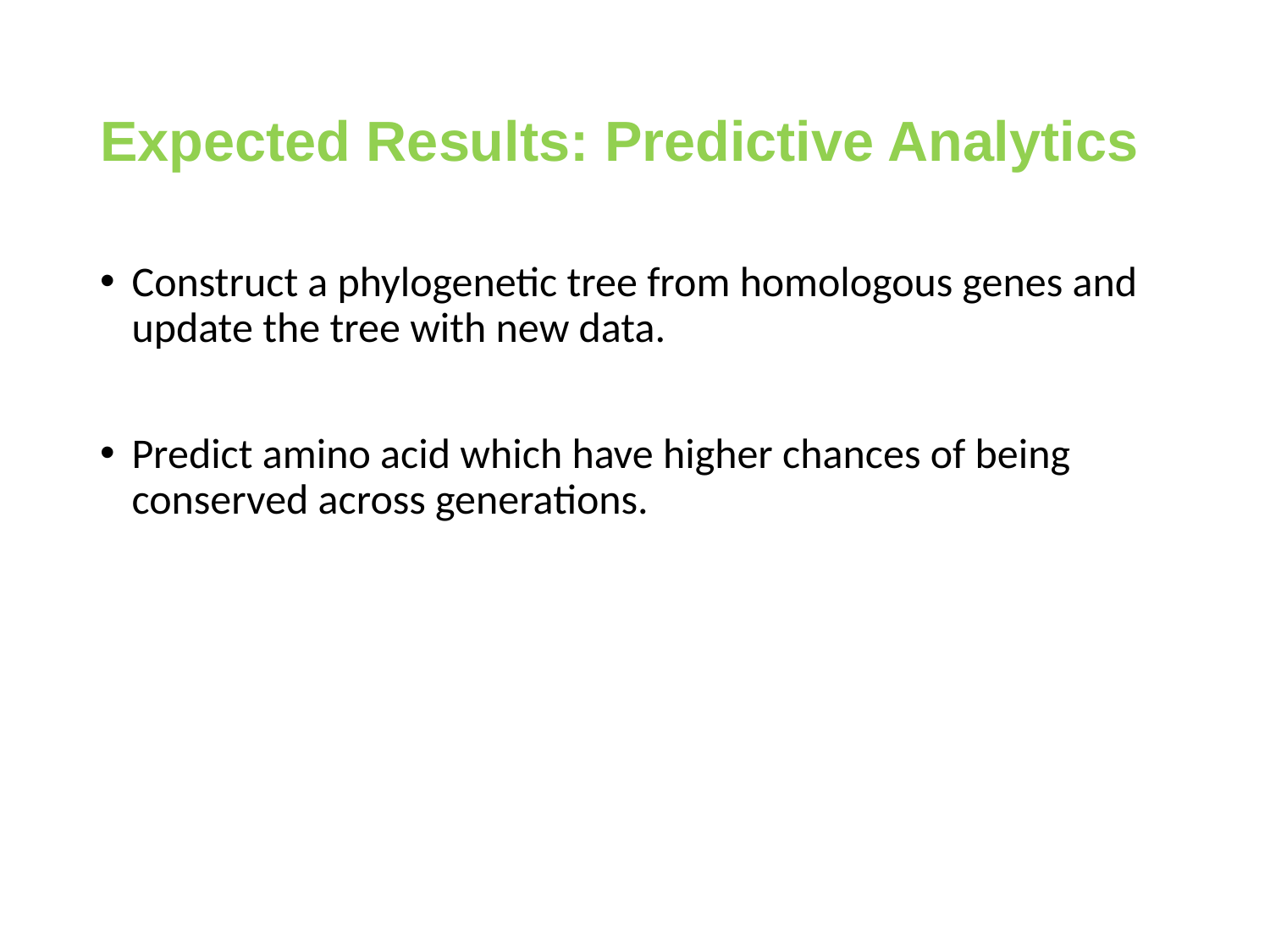

# Expected Results: Predictive Analytics
Construct a phylogenetic tree from homologous genes and update the tree with new data.

Predict amino acid which have higher chances of being conserved across generations.